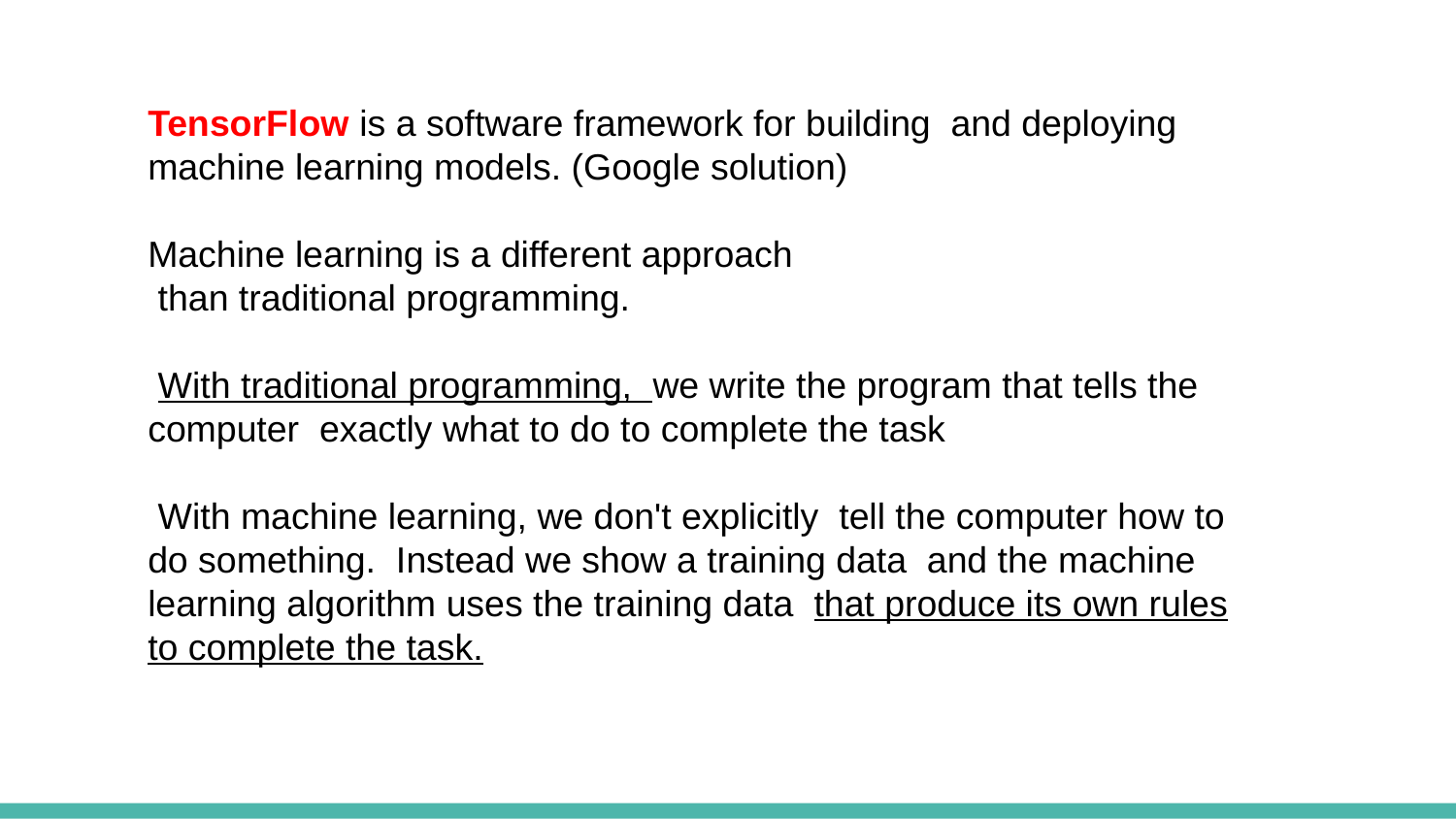

TensorFlow is a software framework for building  and deploying machine learning models. (Google solution)

Machine learning is a different approach
 than traditional programming.

 With traditional programming,  we write the program that tells the computer  exactly what to do to complete the task

 With machine learning, we don't explicitly  tell the computer how to do something.  Instead we show a training data  and the machine learning algorithm uses the training data  that produce its own rules to complete the task.